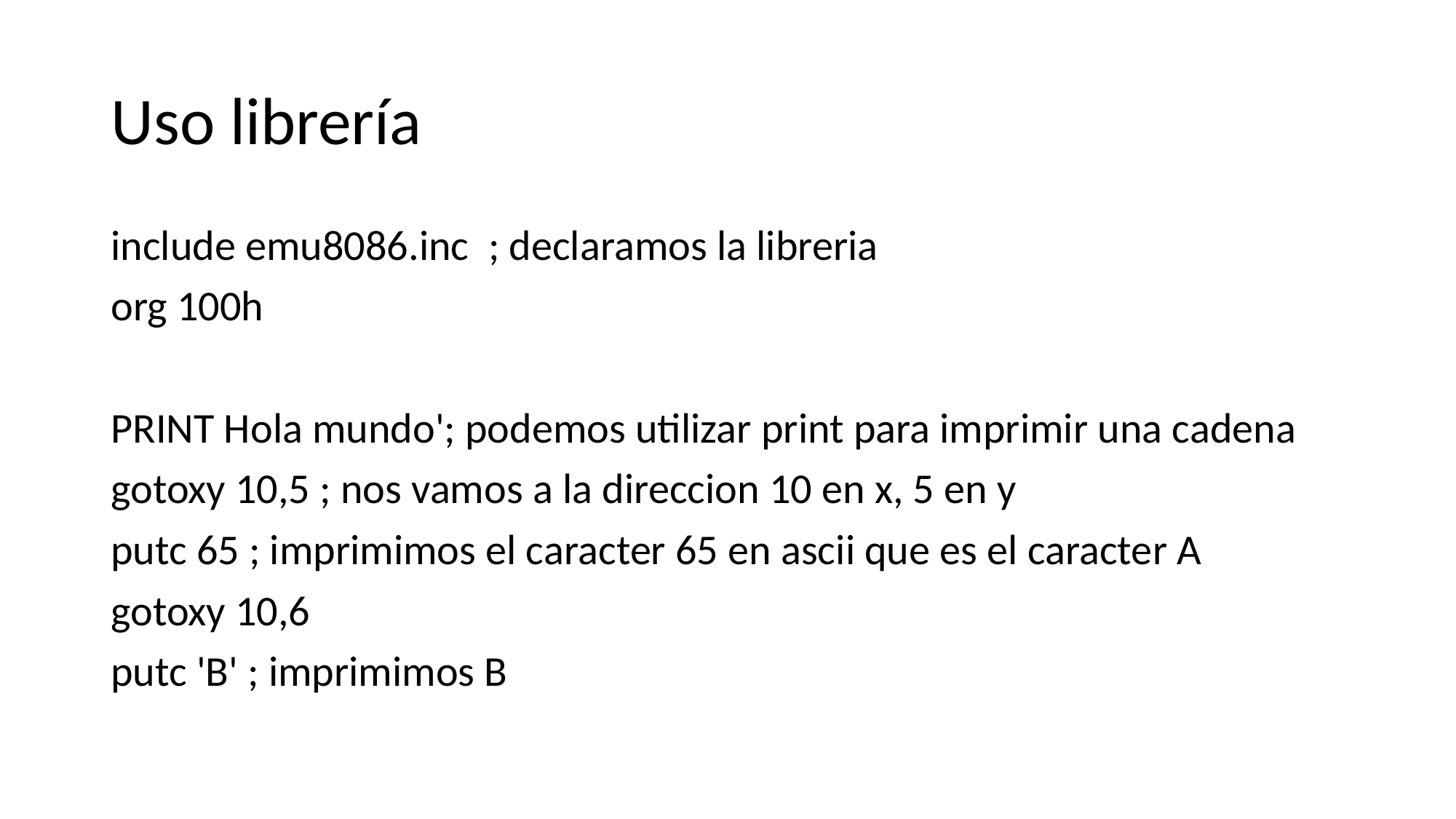

# Uso librería
include emu8086.inc  ; declaramos la libreria
org 100h

PRINT Hola mundo'; podemos utilizar print para imprimir una cadena
gotoxy 10,5 ; nos vamos a la direccion 10 en x, 5 en y
putc 65 ; imprimimos el caracter 65 en ascii que es el caracter A
gotoxy 10,6
putc 'B' ; imprimimos B